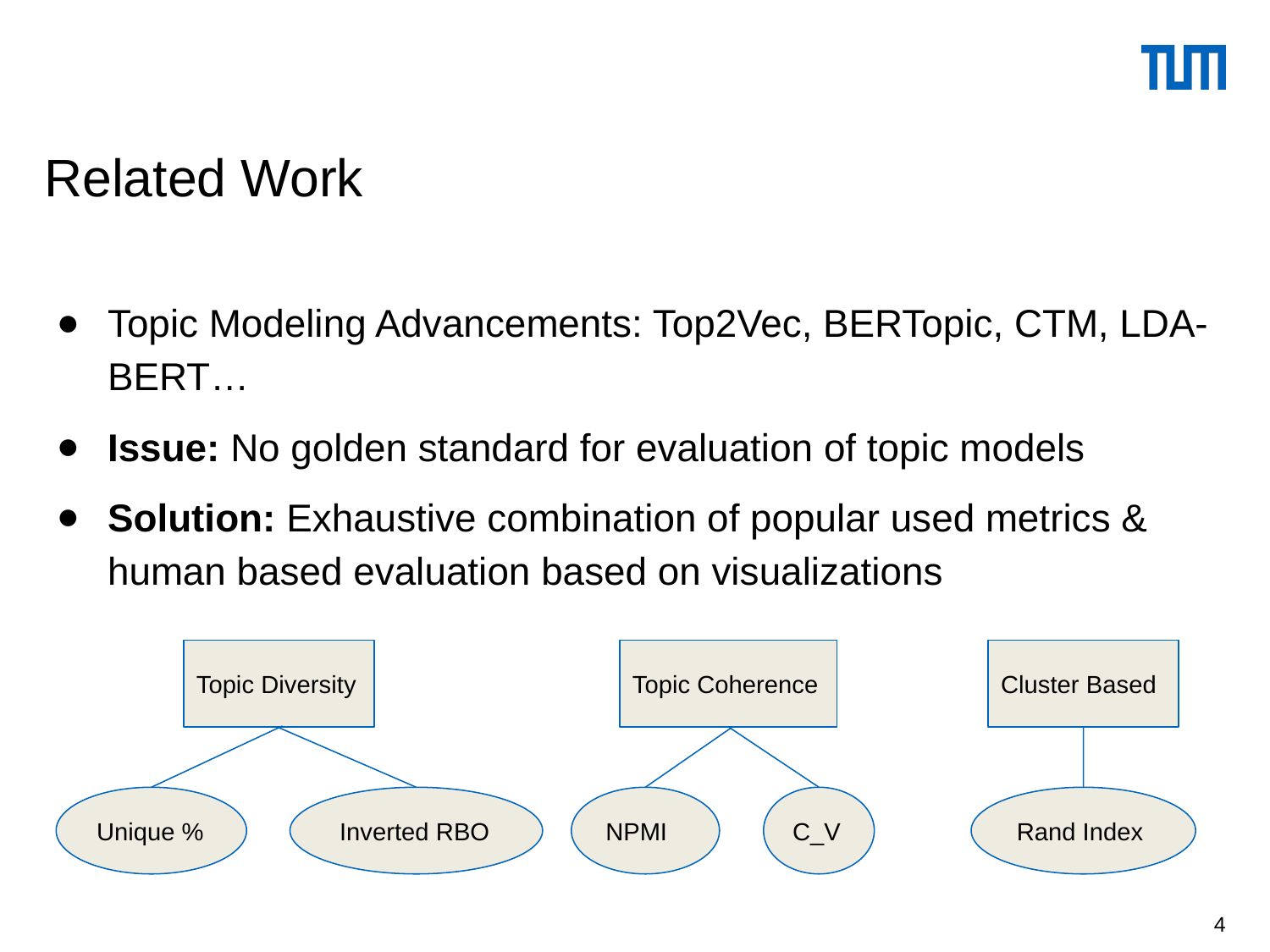

Related Work
Topic Modeling Advancements: Top2Vec, BERTopic, CTM, LDA-BERT…
Issue: No golden standard for evaluation of topic models
Solution: Exhaustive combination of popular used metrics & human based evaluation based on visualizations
Topic Diversity
Topic Coherence
Cluster Based
Unique %
Inverted RBO
NPMI
C_V
Rand Index
4